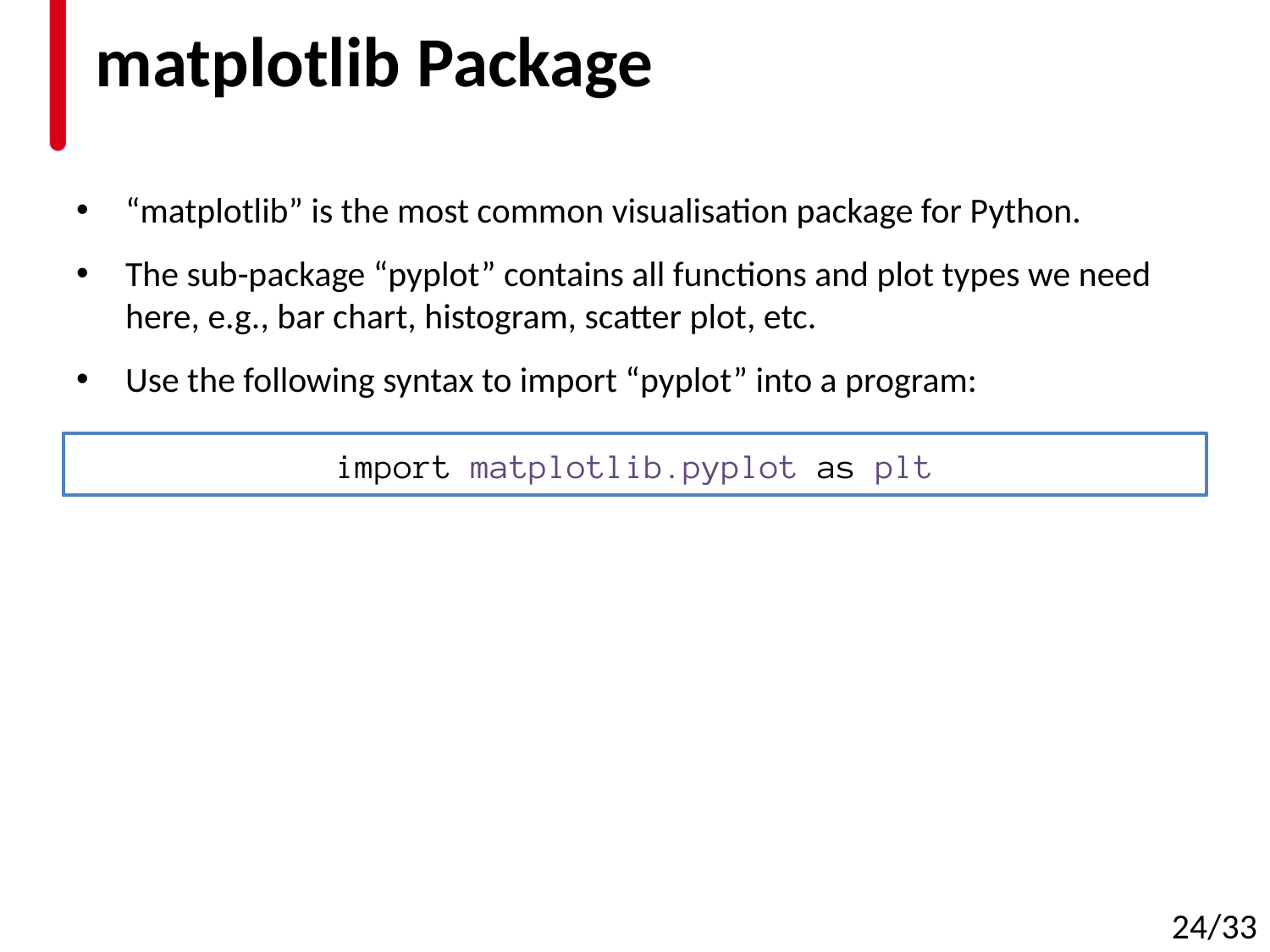

# matplotlib Package
“matplotlib” is the most common visualisation package for Python.
The sub-package “pyplot” contains all functions and plot types we need here, e.g., bar chart, histogram, scatter plot, etc.
Use the following syntax to import “pyplot” into a program:

import matplotlib.pyplot as plt